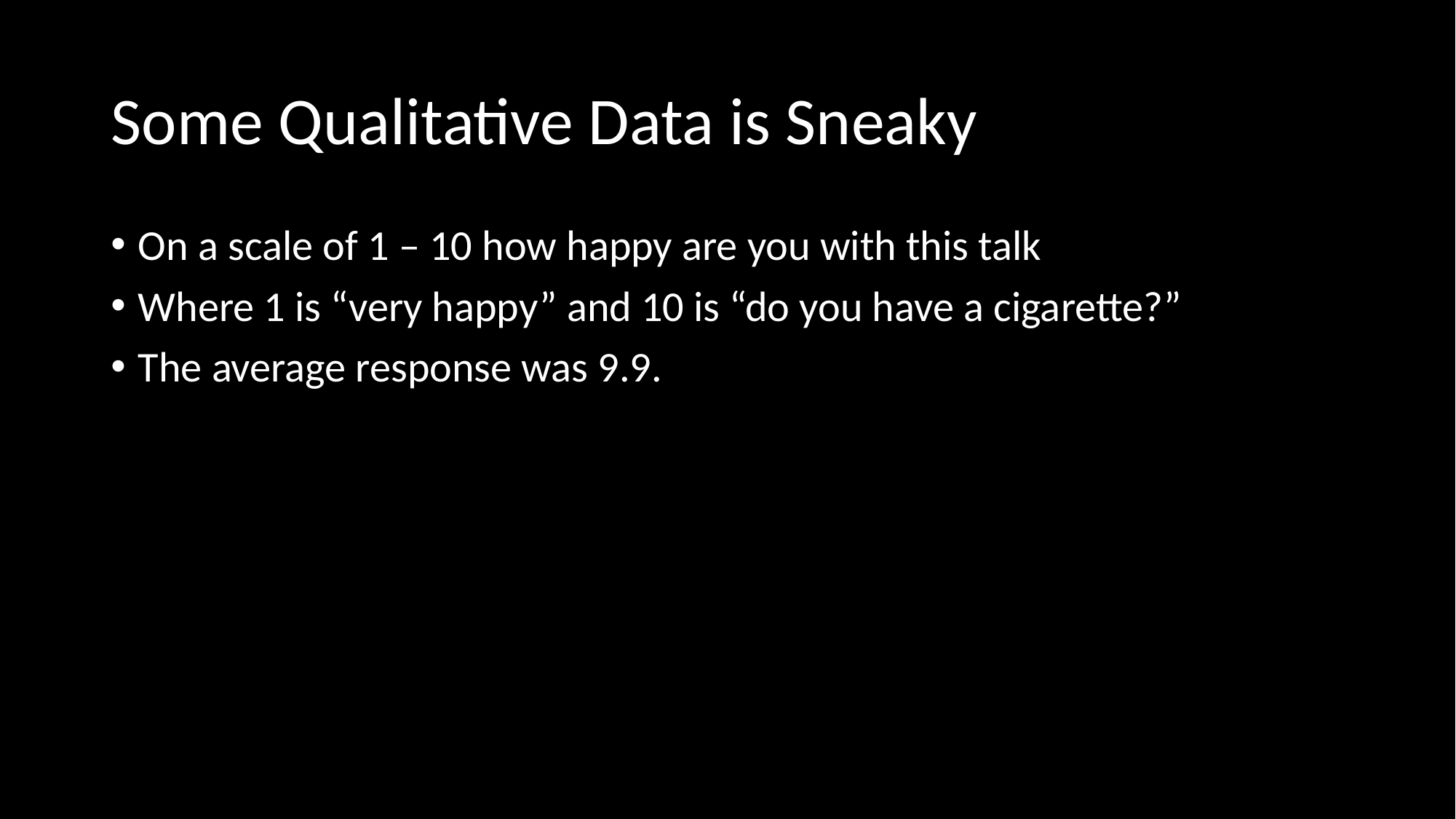

# Some Qualitative Data is Sneaky
On a scale of 1 – 10 how happy are you with this talk
Where 1 is “very happy” and 10 is “do you have a cigarette?”
The average response was 9.9.